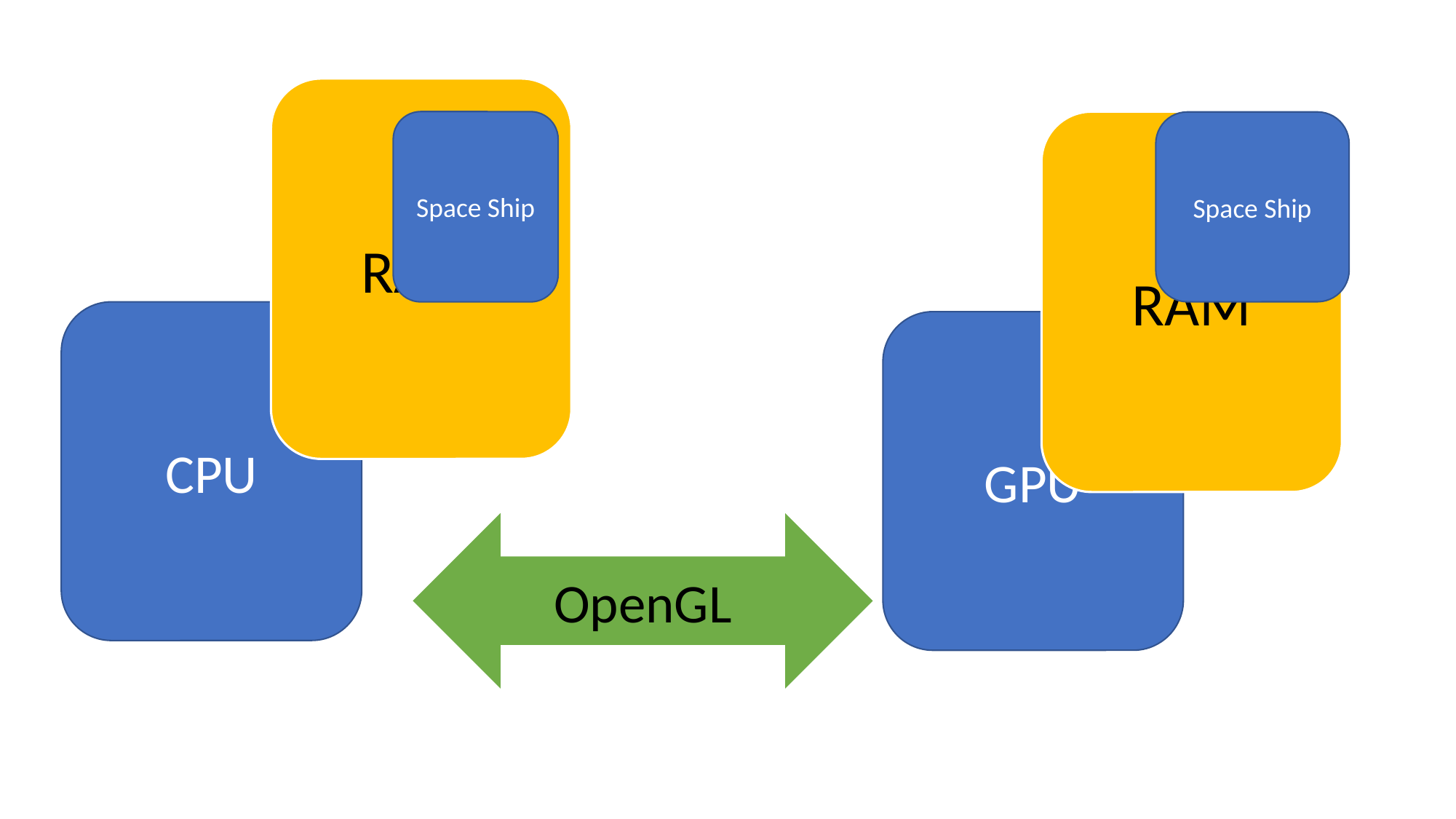

RAM
Space Ship
RAM
Space Ship
CPU
GPU
OpenGL